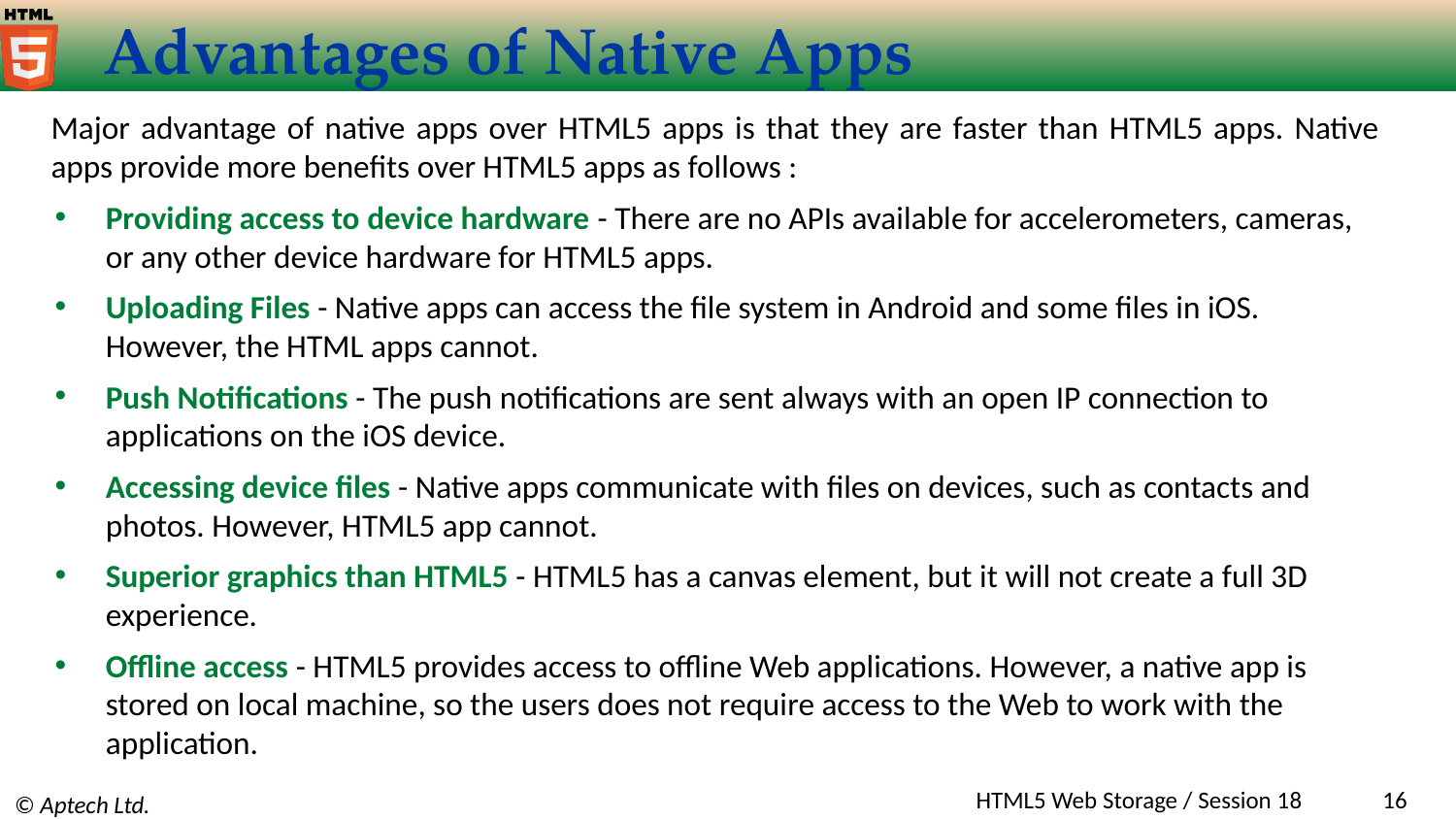

# Advantages of Native Apps
Major advantage of native apps over HTML5 apps is that they are faster than HTML5 apps. Native apps provide more benefits over HTML5 apps as follows :
Providing access to device hardware - There are no APIs available for accelerometers, cameras, or any other device hardware for HTML5 apps.
Uploading Files - Native apps can access the file system in Android and some files in iOS. However, the HTML apps cannot.
Push Notifications - The push notifications are sent always with an open IP connection to applications on the iOS device.
Accessing device files - Native apps communicate with files on devices, such as contacts and photos. However, HTML5 app cannot.
Superior graphics than HTML5 - HTML5 has a canvas element, but it will not create a full 3D experience.
Offline access - HTML5 provides access to offline Web applications. However, a native app is stored on local machine, so the users does not require access to the Web to work with the application.
HTML5 Web Storage / Session 18
16